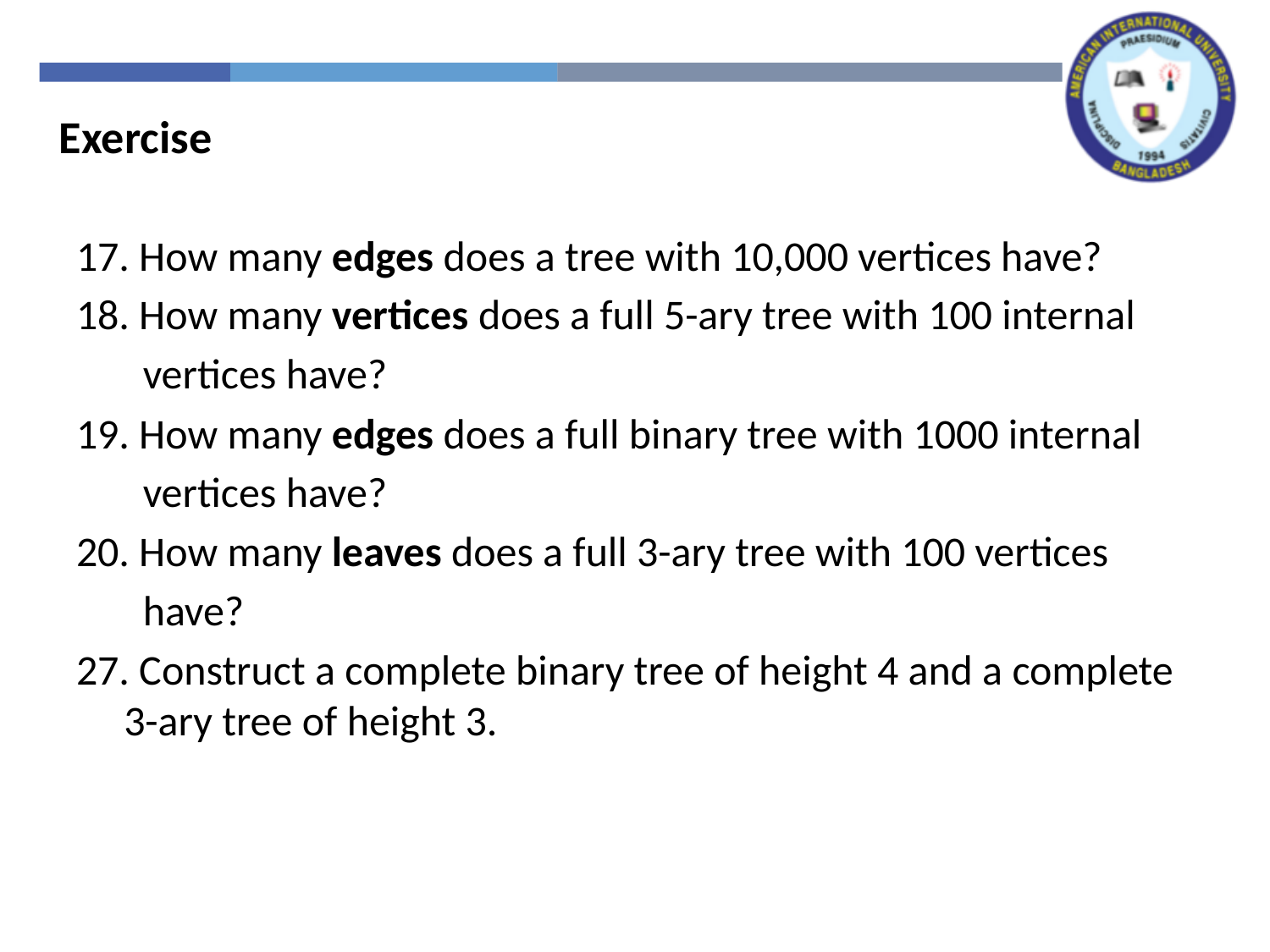

Exercise
17. How many edges does a tree with 10,000 vertices have?
18. How many vertices does a full 5-ary tree with 100 internal
       vertices have?
19. How many edges does a full binary tree with 1000 internal
       vertices have?
20. How many leaves does a full 3-ary tree with 100 vertices
       have?
27. Construct a complete binary tree of height 4 and a complete 3-ary tree of height 3.